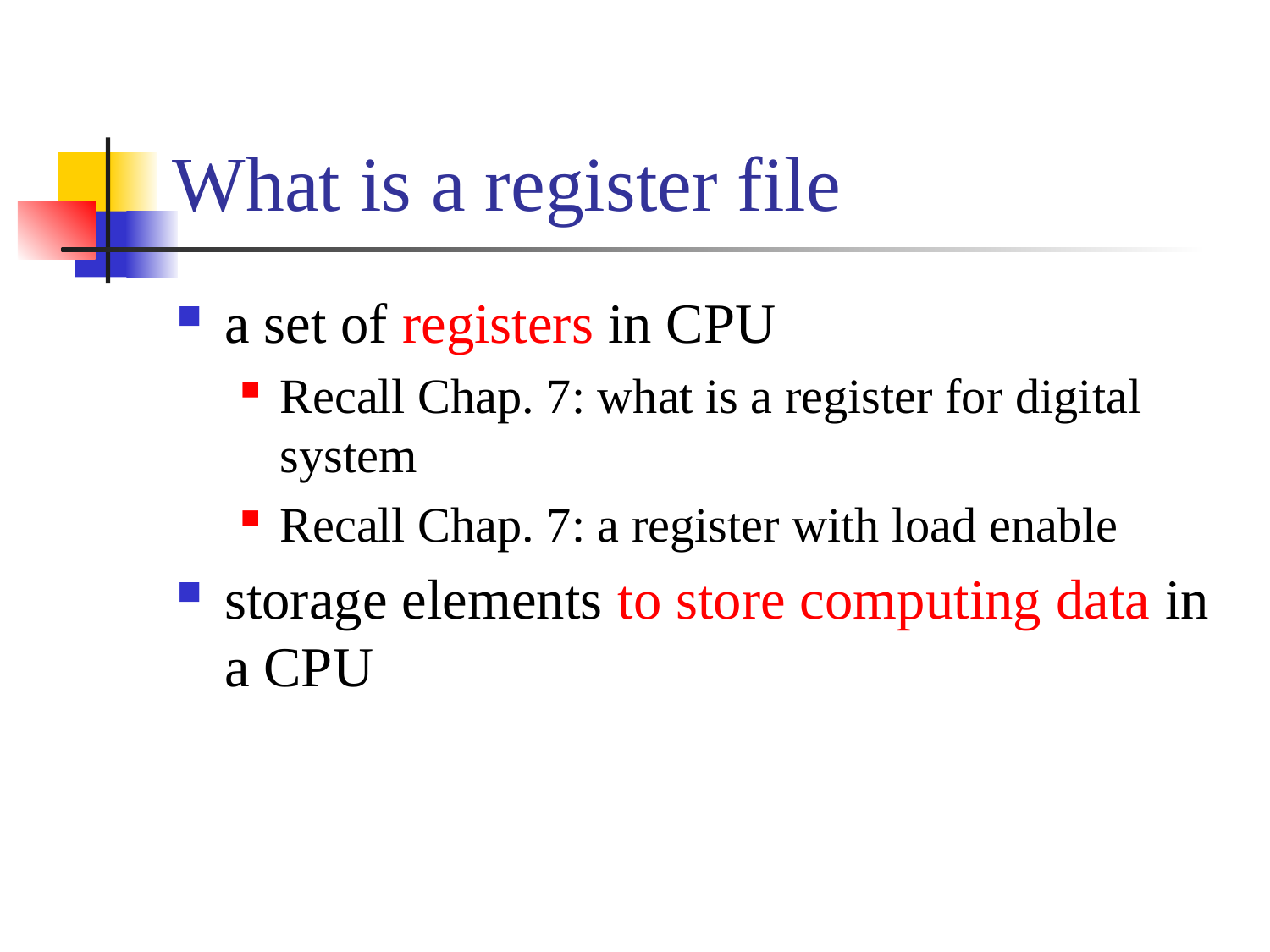

# What is a register file
a set of registers in CPU
Recall Chap. 7: what is a register for digital system
Recall Chap. 7: a register with load enable
storage elements to store computing data in a CPU